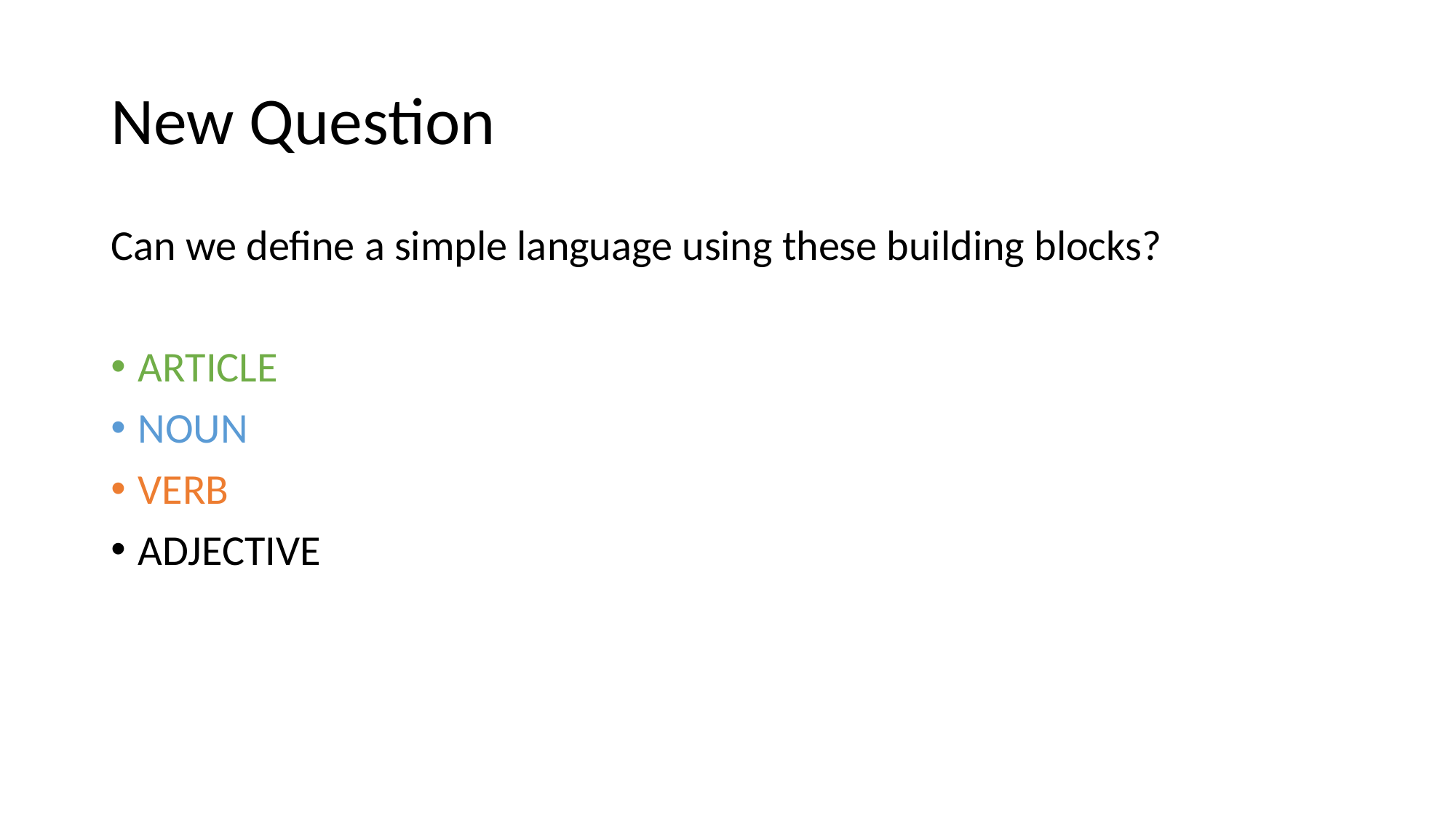

# New Question
Can we define a simple language using these building blocks?

ARTICLE
NOUN
VERB
ADJECTIVE